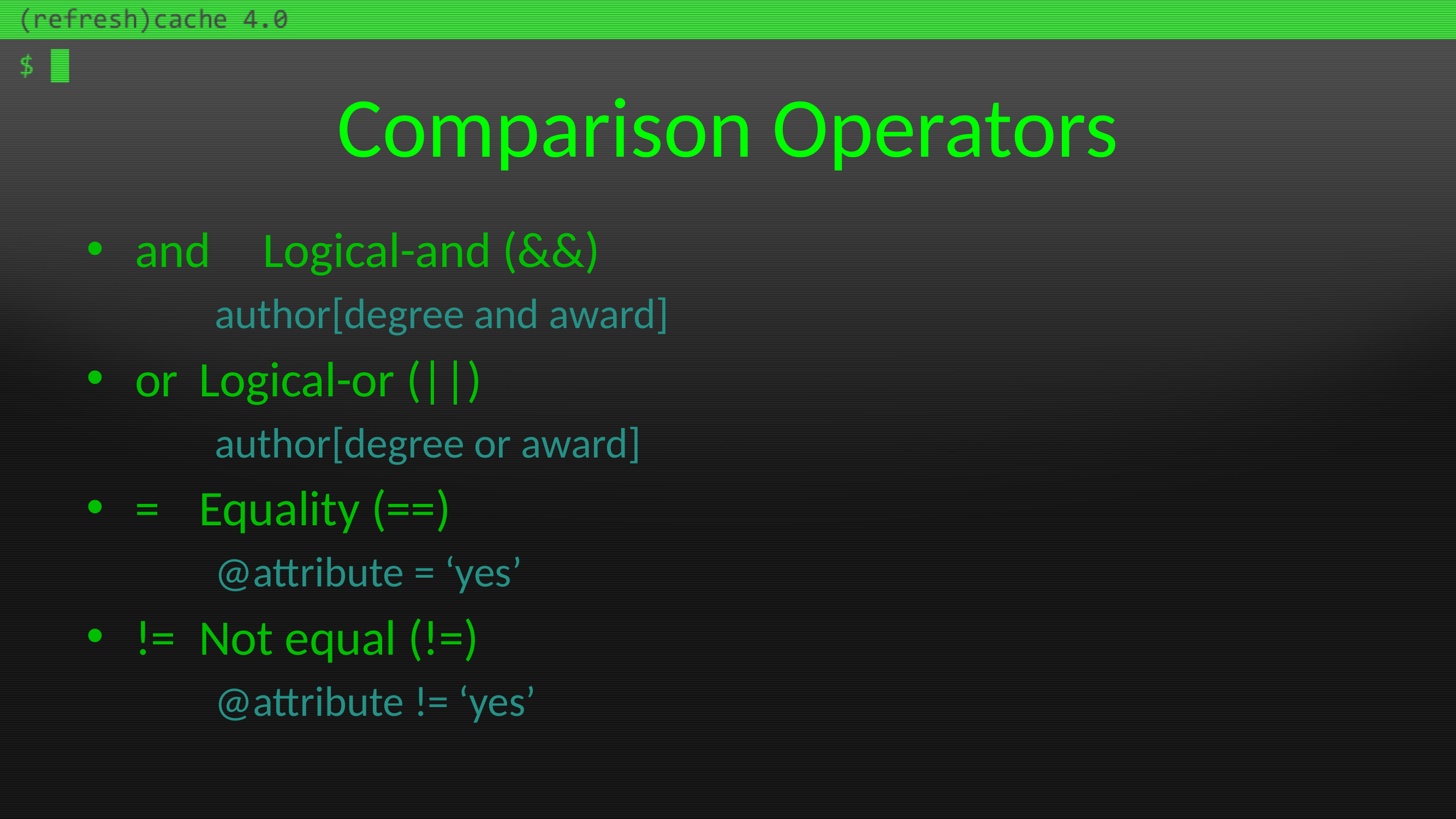

# Comparison Operators
and		Logical-and (&&)
 			author[degree and award]
or			Logical-or (||)
 			author[degree or award]
=			Equality (==)
 			@attribute = ‘yes’
!=			Not equal (!=)
 			@attribute != ‘yes’